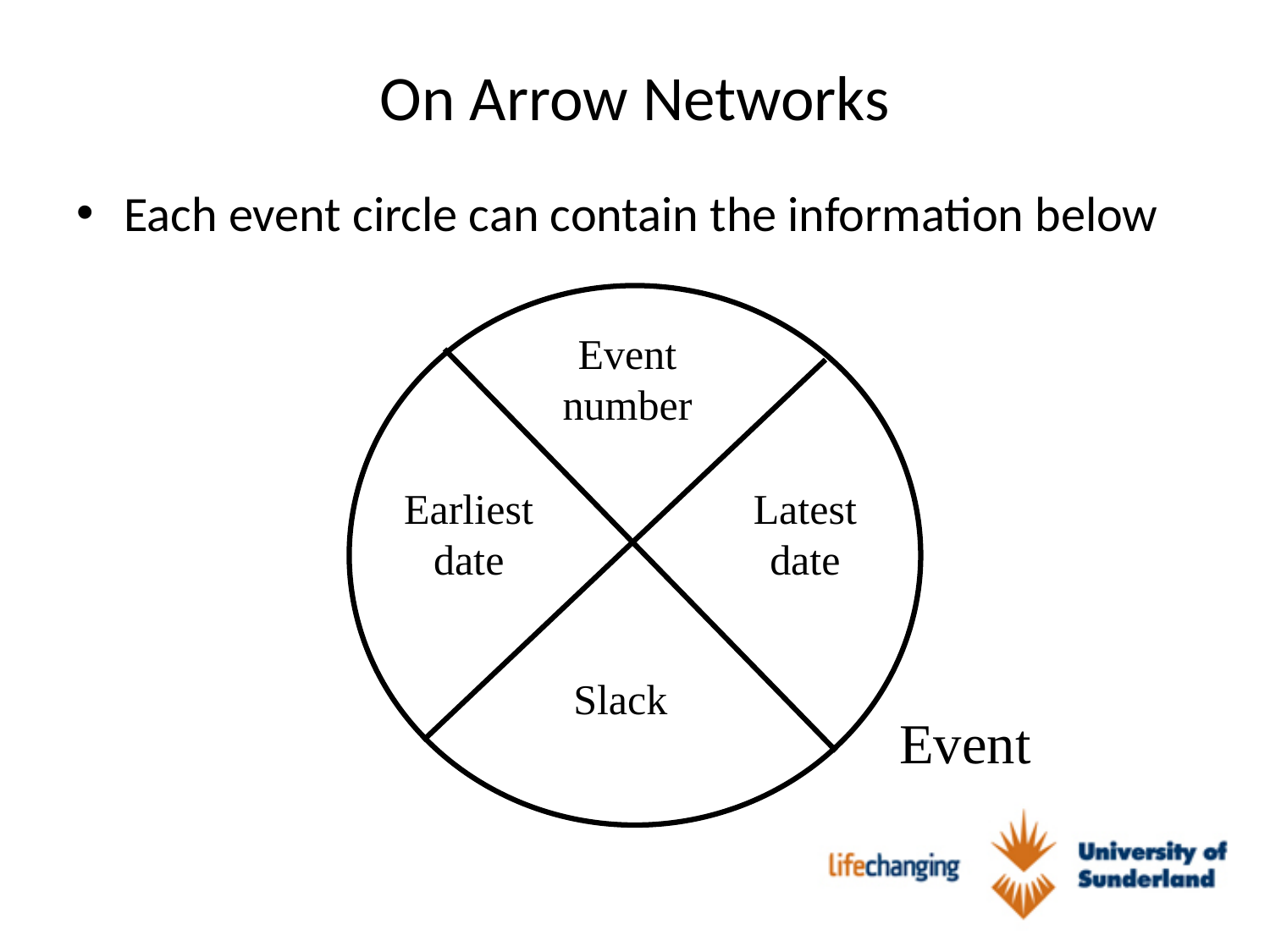

# On Arrow Networks
Each event circle can contain the information below

Event
number

Earliest
date
Latest
date
Slack
Event